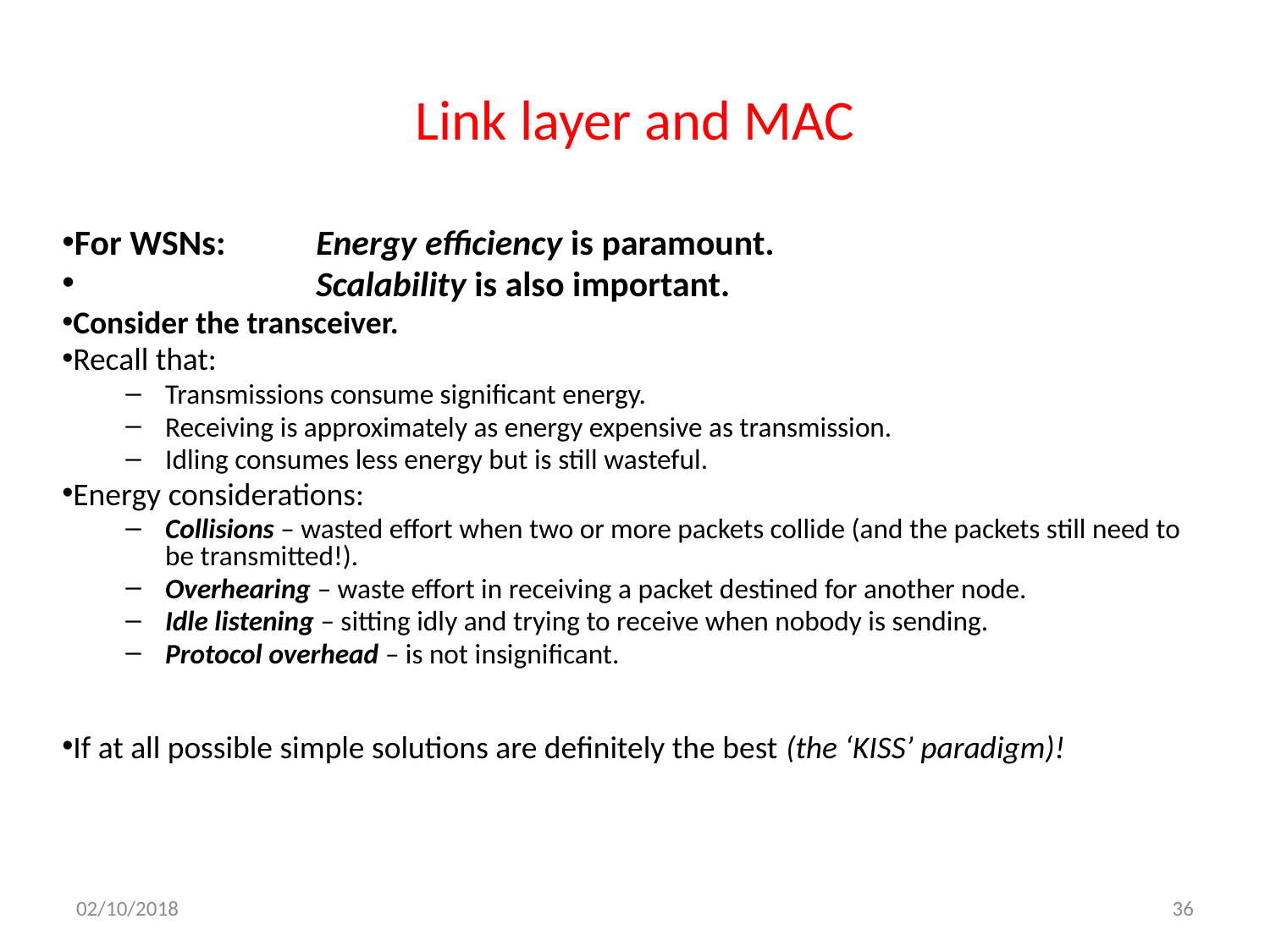

# Link layer and MAC
For WSNs: 	Energy efficiency is paramount.
		Scalability is also important.
Consider the transceiver.
Recall that:
Transmissions consume significant energy.
Receiving is approximately as energy expensive as transmission.
Idling consumes less energy but is still wasteful.
Energy considerations:
Collisions – wasted effort when two or more packets collide (and the packets still need to be transmitted!).
Overhearing – waste effort in receiving a packet destined for another node.
Idle listening – sitting idly and trying to receive when nobody is sending.
Protocol overhead – is not insignificant.

If at all possible simple solutions are definitely the best (the ‘KISS’ paradigm)!
02/10/2018
36